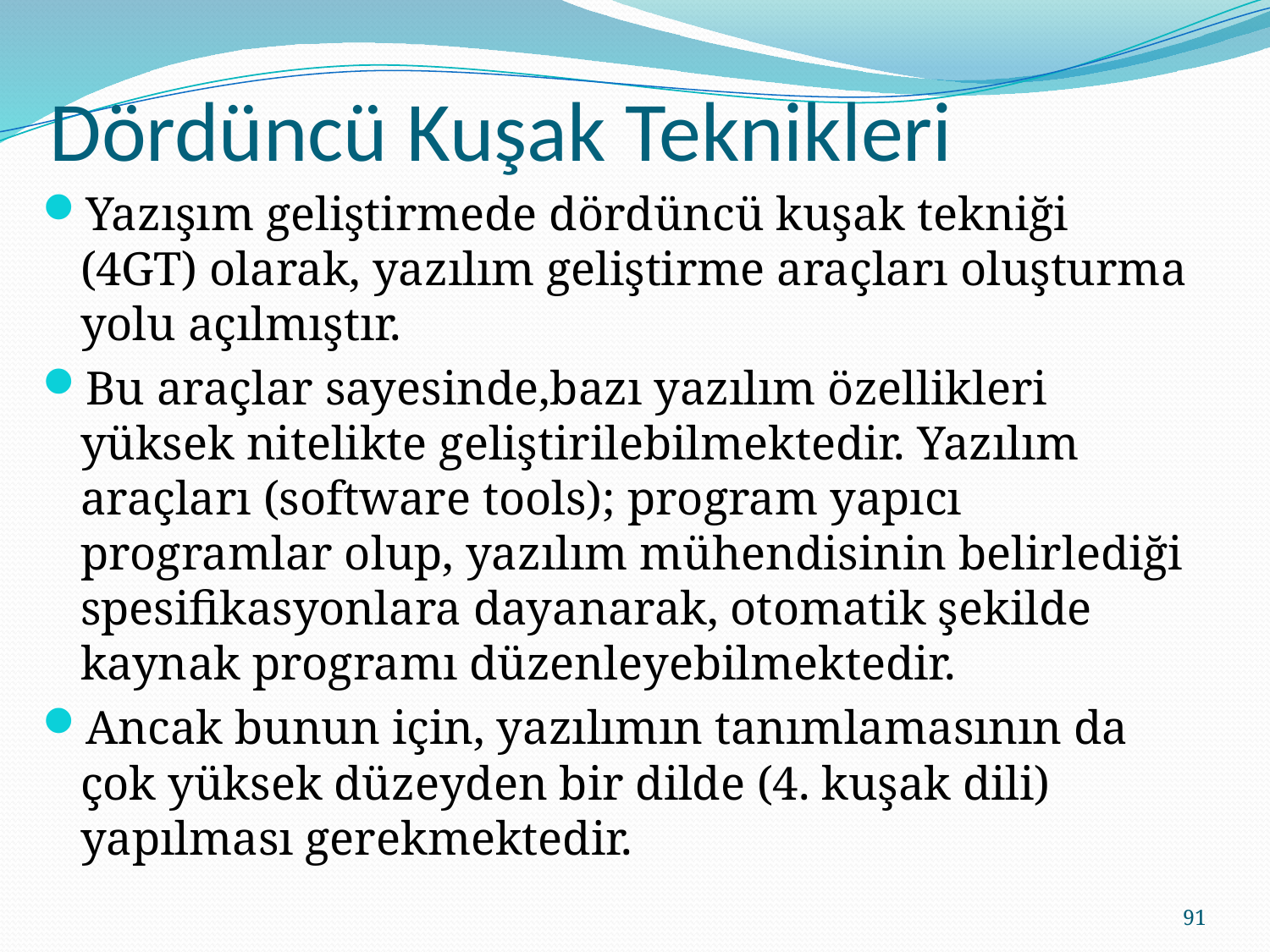

# Dördüncü Kuşak Teknikleri
Yazışım geliştirmede dördüncü kuşak tekniği (4GT) olarak, yazılım geliştirme araçları oluşturma yolu açılmıştır.
Bu araçlar sayesinde,bazı yazılım özellikleri yüksek nitelikte geliştirilebilmektedir. Yazılım araçları (software tools); program yapıcı programlar olup, yazılım mühendisinin belirlediği spesifikasyonlara dayanarak, otomatik şekilde kaynak programı düzenleyebilmektedir.
Ancak bunun için, yazılımın tanımlamasının da çok yüksek düzeyden bir dilde (4. kuşak dili) yapılması gerekmektedir.

91